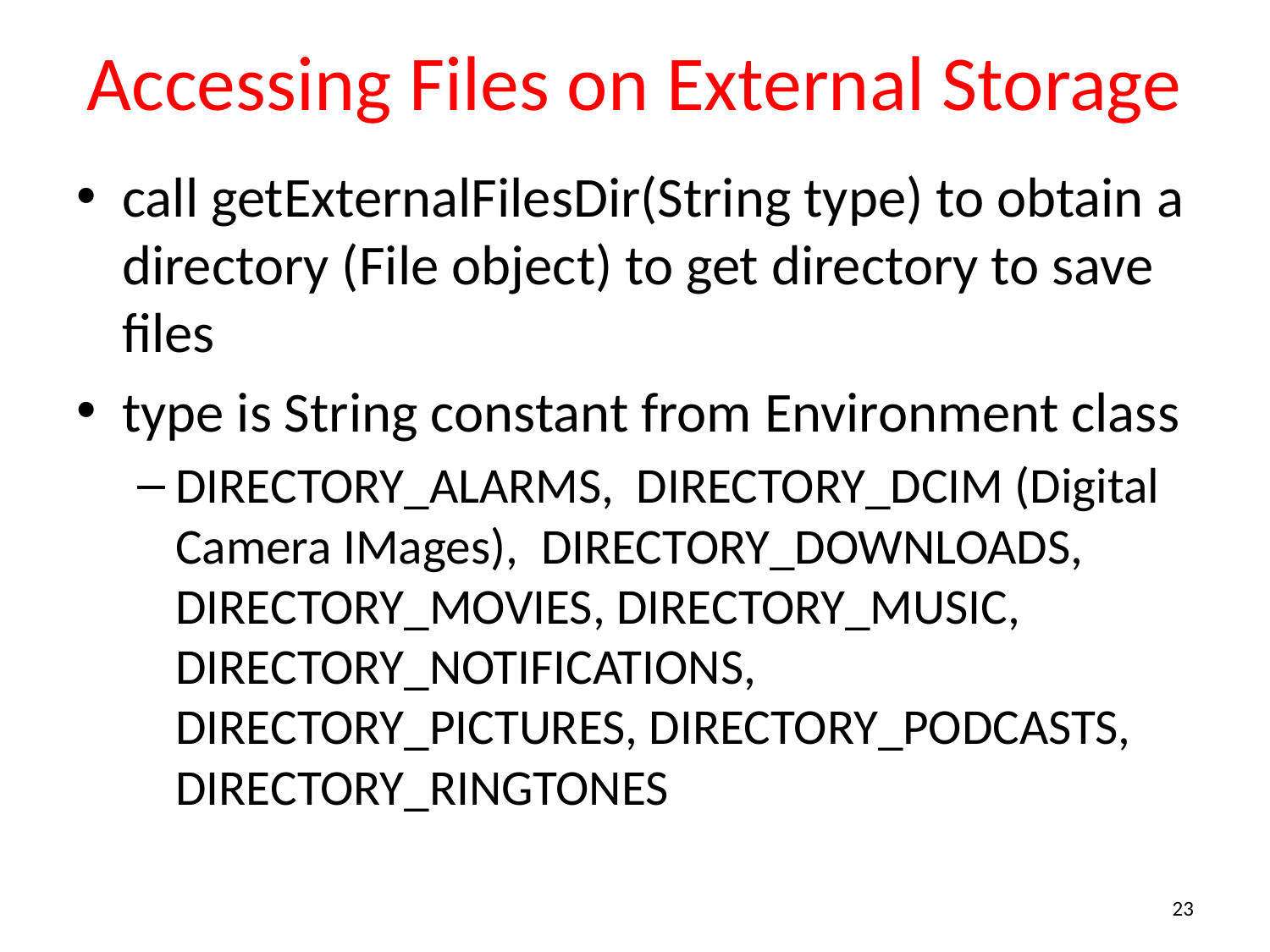

# Accessing Files on External Storage
call getExternalFilesDir(String type) to obtain a directory (File object) to get directory to save files
type is String constant from Environment class
DIRECTORY_ALARMS,  DIRECTORY_DCIM (Digital Camera IMages),  DIRECTORY_DOWNLOADS, DIRECTORY_MOVIES, DIRECTORY_MUSIC, DIRECTORY_NOTIFICATIONS, DIRECTORY_PICTURES, DIRECTORY_PODCASTS, DIRECTORY_RINGTONES
23